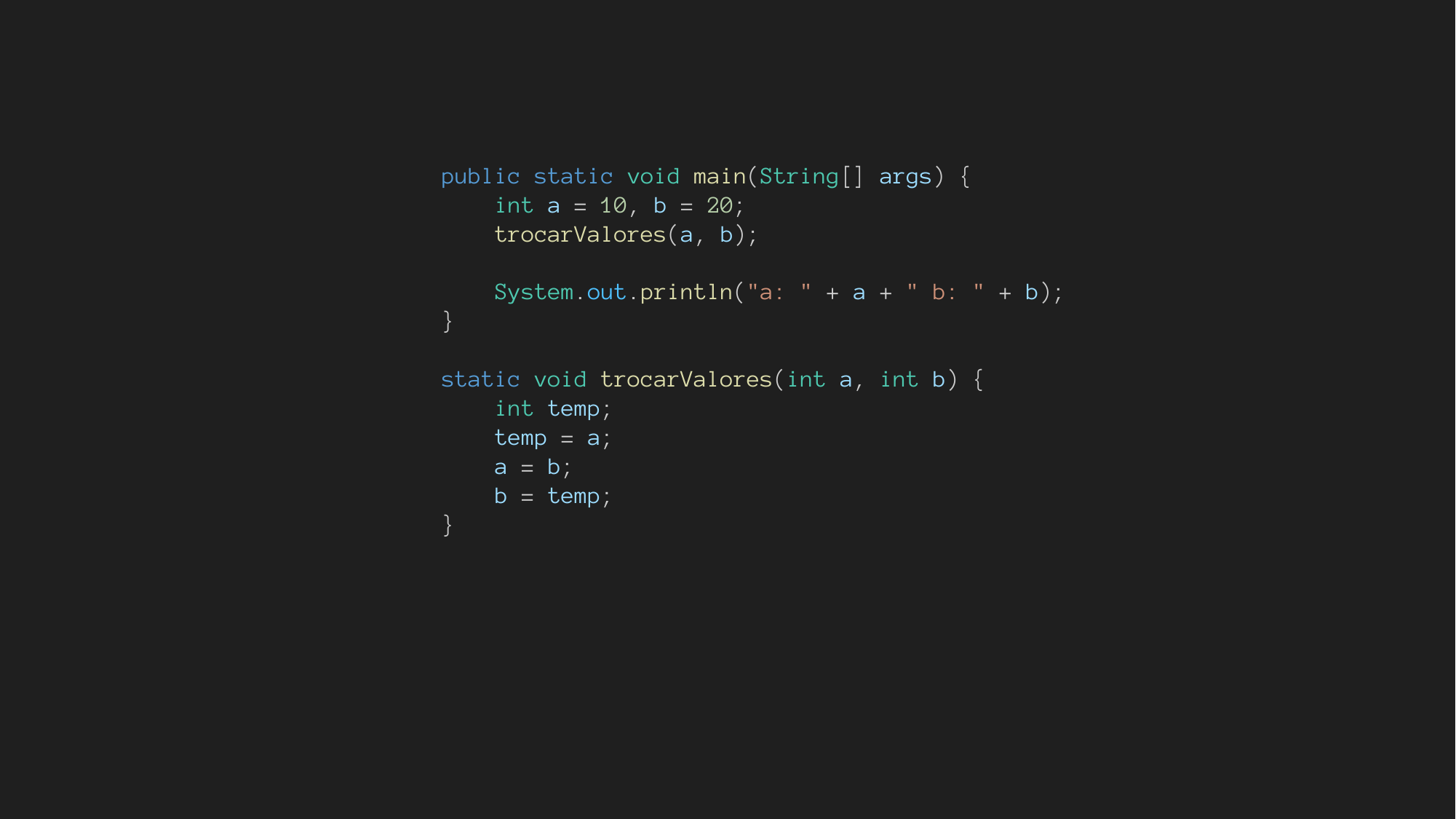

public static void main(String[] args) {
        int a = 10, b = 20;
        trocarValores(a, b);
        System.out.println("a: " + a + " b: " + b);
    }
    static void trocarValores(int a, int b) {
        int temp;
        temp = a;
        a = b;
        b = temp;
    }